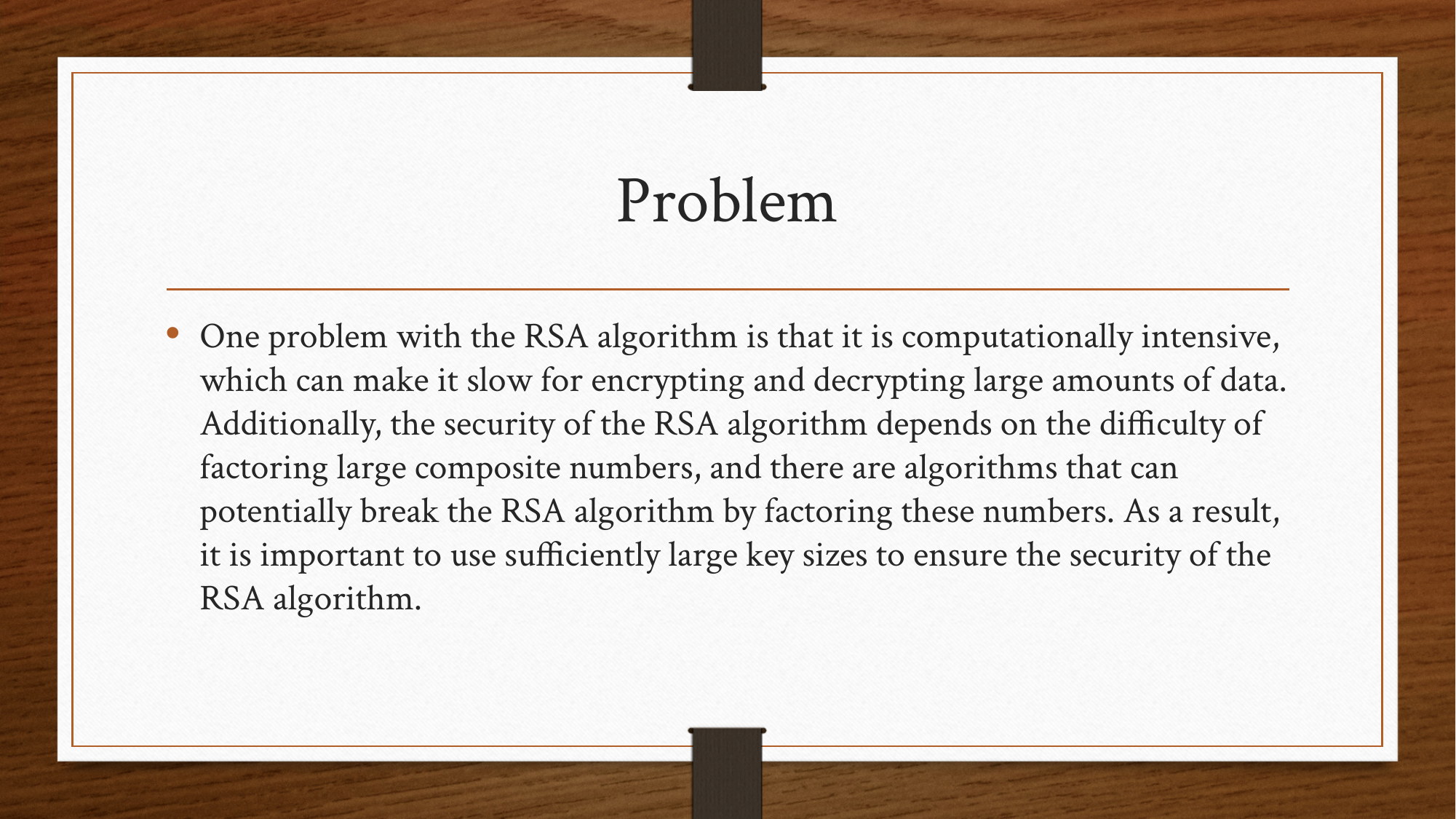

# Problem
One problem with the RSA algorithm is that it is computationally intensive, which can make it slow for encrypting and decrypting large amounts of data. Additionally, the security of the RSA algorithm depends on the difficulty of factoring large composite numbers, and there are algorithms that can potentially break the RSA algorithm by factoring these numbers. As a result, it is important to use sufficiently large key sizes to ensure the security of the RSA algorithm.